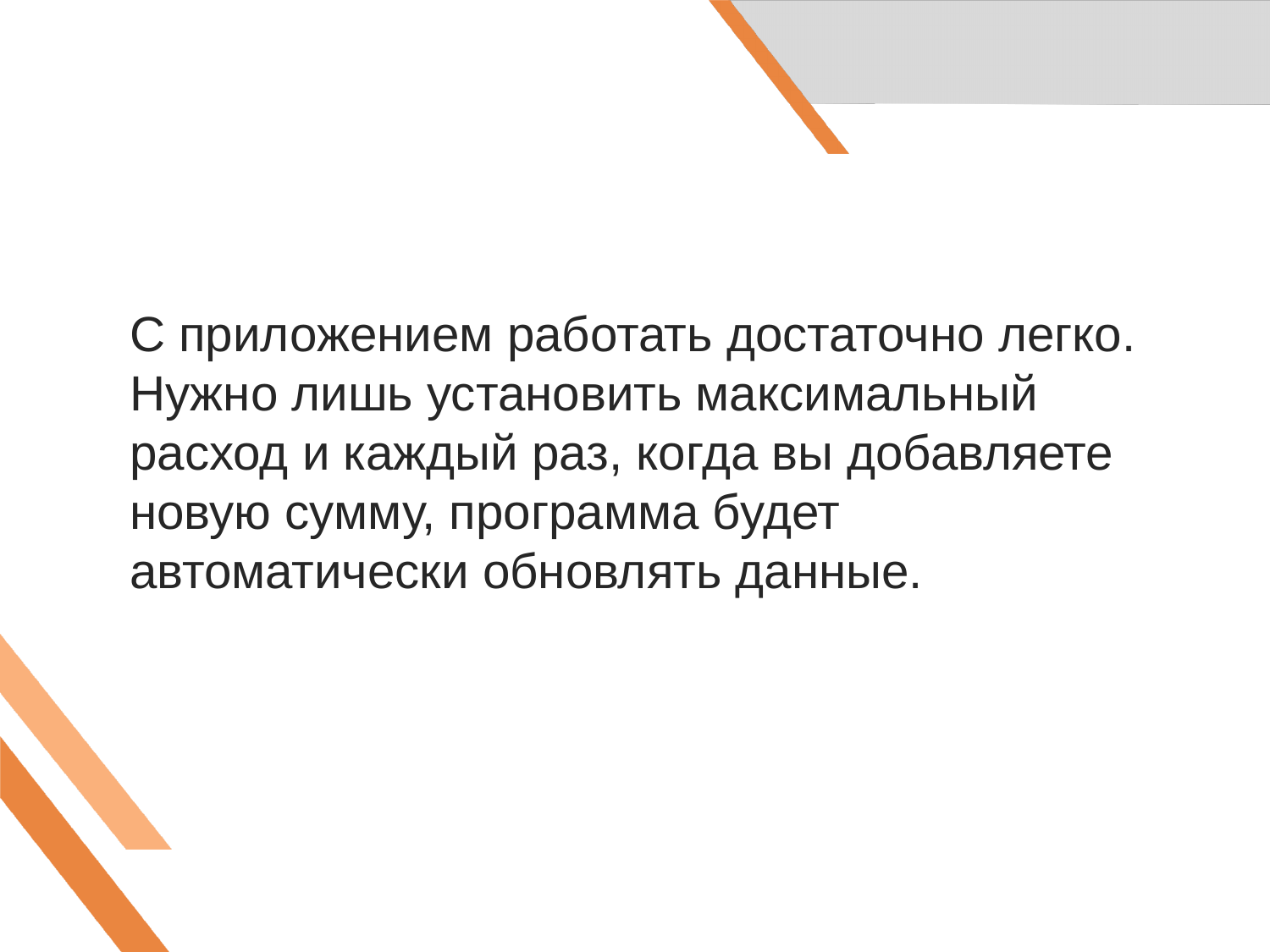

#
	С приложением работать достаточно легко. Нужно лишь установить максимальный расход и каждый раз, когда вы добавляете новую сумму, программа будет автоматически обновлять данные.